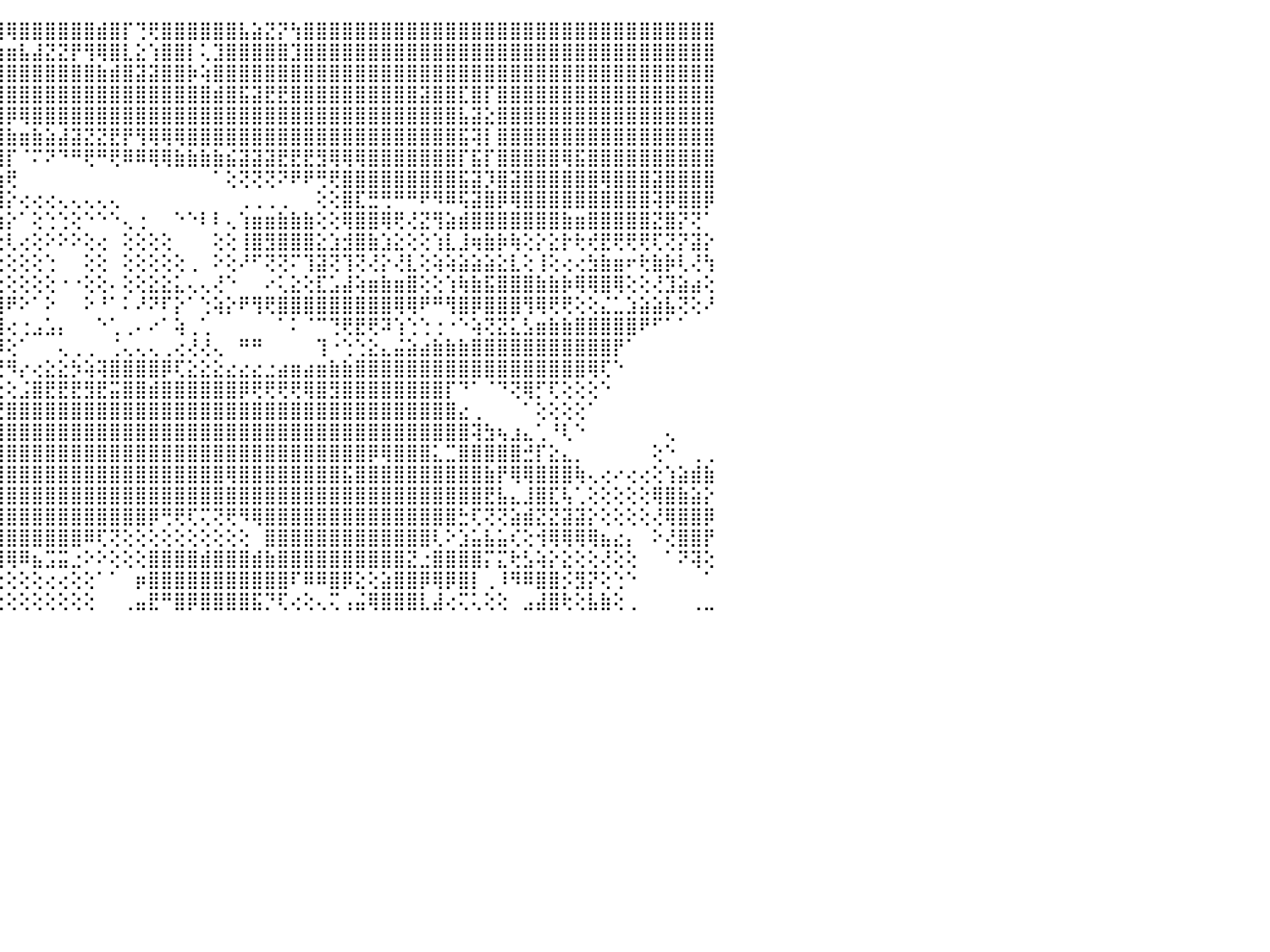

⢕⢕⢕⢕⠕⠑⢑⢕⢕⢕⢕⠕⠕⠑⠀⠀⠀⠀⠀⠀⠀⠀⠀⠀⠀⠀⠀⠀⠀⠁⠝⣿⣿⣿⣿⣿⣿⣿⣿⣿⣿⣯⣵⣿⢿⢿⣿⣿⣿⣿⣿⣿⣾⣿⡏⢙⢟⣿⣿⣿⣿⣿⣿⣧⣵⣝⡝⢳⣿⣿⣿⣿⣿⣿⣿⣿⣿⣿⣿⣿⣿⣿⣿⣿⣿⣿⣿⣿⣿⣿⣿⣿⣿⣿⣿⣿⣿⣿⣿⣿⠀
⢕⢕⢱⢕⢔⢕⠕⢕⢕⠕⠁⠀⠀⠀⠀⠀⠀⠀⠀⠀⠀⠀⠀⠀⠀⠀⠀⠀⠀⠀⠀⠜⣿⣿⣿⣿⣿⣿⣿⣿⣿⣿⣿⣿⣷⣶⣧⣼⣝⣝⡟⢻⢿⣿⣇⣕⢱⣿⣿⡇⢅⣹⣿⣿⣿⣿⣿⣹⣿⣿⣿⣿⣿⣿⣿⣿⣿⣿⣿⣿⣿⣿⣿⣿⣿⣿⣿⣿⣿⣿⣿⣿⣿⣿⣿⣿⣿⣿⣿⣿⠀
⢕⢕⢸⡇⡧⢕⢔⢕⢕⠀⠀⠀⠀⠀⠀⠀⠀⠀⠀⠀⠀⠀⠀⠀⠀⠀⠀⠀⠀⠀⠀⠀⢸⣿⣿⣿⣿⣿⣿⣿⣿⡇⢹⢟⣿⣿⣿⣿⣿⣿⣿⣿⣷⣾⣿⣽⣽⣿⣿⡷⢵⣿⣿⣿⣿⣿⣿⣿⣿⣿⣿⣿⣿⣿⣿⣿⣿⣿⣿⣿⣿⣿⣿⣿⣿⣿⣿⣿⣿⣿⣿⣿⣿⣿⣿⣿⣿⣿⣿⣿⠀
⢕⢁⢸⡇⢹⢕⢕⠕⢕⠀⠀⠀⠀⠀⠀⠀⠀⠀⠀⠀⠀⠀⠀⠀⠀⠀⠀⠀⠀⠀⢄⣴⣼⢟⣿⣿⣿⣿⣿⣿⣿⡇⢕⣈⣿⣿⣿⣿⣿⣿⣿⣿⣿⣿⣿⣿⣿⣿⣿⣿⣿⣾⣿⣯⣽⣟⣟⣿⣿⣿⣿⣿⣿⣿⣿⣿⣿⣽⣿⣿⣏⣿⡏⣿⣿⣿⣿⣿⣿⣿⣿⣿⣿⣿⣿⣿⣿⣿⣿⣿⠀
⢱⢕⢕⢕⢅⢕⢔⢕⢕⠀⠀⠀⠀⠀⠀⠀⠀⠀⠀⠀⠀⠀⠀⠀⠀⠀⠀⠀⠀⢔⢕⣽⣿⡇⣲⣴⣵⣝⣍⣙⣝⢇⢅⢟⢿⡿⢿⣿⣿⣿⣿⣿⣿⣿⣿⣿⣿⣿⣿⣿⣿⣿⣿⣿⣿⣿⣿⣿⣿⣿⣿⣿⣿⣿⣿⣿⣿⣿⣿⣿⣧⣽⣕⣿⣿⣿⣿⣿⣿⣿⣿⣿⣿⣿⣿⣿⣿⣿⣿⣿⠀
⢕⢕⢕⢕⢕⢕⢕⢔⢕⢔⠀⠀⠀⠀⠀⠀⠀⠀⠀⠀⠀⠀⠀⠀⠀⢀⢀⠀⠀⠁⢑⢟⣟⡳⢿⢿⢿⣿⢿⠿⠿⢇⢕⢕⣿⣷⣶⣷⣵⣼⣽⣝⣝⣟⡟⢻⢿⢿⢿⣿⣿⣿⣿⣿⣿⣿⣿⣿⣿⣿⣿⣿⣿⣿⣿⣿⣿⣿⣿⣿⣯⢽⡇⣿⣿⣿⣿⣿⣿⣿⣿⣿⣿⣿⣿⣿⣿⣿⣿⣿⠀
⢕⢕⢕⢕⢕⢕⢕⢕⢟⠇⠀⠀⠀⠀⠀⠀⠀⠀⠀⠀⠀⠀⠀⠀⢰⢏⢅⢕⢕⢕⢕⢸⣿⣷⣕⢜⢹⣿⡕⠀⠀⢕⢕⣸⣿⡏⠈⠍⠝⠙⠛⢟⠛⢟⠿⠿⢿⢿⣷⣷⣷⣷⣮⣽⣽⣽⣟⣟⣟⣻⢿⢿⢿⣿⣿⣿⣿⣿⣿⣿⡏⣯⡏⣿⣿⣿⣿⣿⢿⣯⣿⣿⣿⣿⣿⣿⣿⣿⣿⣿⠀
⠕⠕⠑⢑⢑⢁⢅⢄⢔⢕⠔⠀⠀⠀⠀⠀⠀⠀⠀⠀⠀⠀⠀⢔⢕⢕⢁⢕⢕⢕⢕⢕⢜⢻⣿⣧⣿⣿⡇⠀⠀⠕⢕⢸⢵⢟⠀⠀⠀⠀⠀⠀⠀⠀⠀⠀⠀⠀⠀⠀⠀⠁⢕⢝⢝⢝⠝⠟⠟⢛⢟⣿⣿⣿⣿⣿⣿⣿⣿⣿⣯⣽⡹⣿⣽⣿⣿⣿⣿⣿⣿⢿⣿⣿⣿⣽⣿⣿⣿⣿⠀
⢔⠕⠑⠑⠑⠁⠁⠁⠀⠀⠀⠀⢀⠀⠀⠀⠀⠀⠀⠀⠀⠀⠀⢕⢕⢕⢕⢵⡕⢕⢕⢕⢕⢕⢰⣿⣿⣿⡇⢷⡕⢔⢕⢸⣻⡕⢔⢔⢔⢄⢄⢄⢄⢄⠀⠀⠀⠀⠀⠀⠀⠀⠀⢀⢀⢀⢀⠀⠀⢕⢕⣿⣏⣛⢛⠛⠛⠟⠻⠿⢯⣽⣿⡿⢿⣿⣿⣿⣿⣿⣿⣿⣿⣿⣿⢽⡿⣿⣿⡿⠀
⢕⢕⢀⠀⠀⠀⠀⠀⠀⠀⠀⠀⢁⢕⢀⠀⠀⠀⠀⠀⠀⠀⢄⢕⢕⢕⢕⢕⢕⢕⢕⢕⢕⢕⢐⣿⣿⣿⡇⢑⢁⢁⢁⢕⣵⡕⠁⢕⢑⢑⢕⠑⠑⠑⢄⢐⠀⠀⠑⠑⠇⠇⢄⢱⣶⣶⣷⣷⣷⢕⢕⢿⣿⣿⢿⢟⢜⣝⢻⣵⣾⣿⣿⣿⣿⣿⣿⣿⣷⣶⣿⣿⣿⣿⣿⣝⣿⡝⢝⠁⠀
⢕⢕⢕⢕⢄⢄⢄⢔⢜⠷⠔⠄⢕⢕⢕⠀⠀⠀⠀⠀⢀⢔⢕⣕⡕⢕⢕⢕⢕⢕⢕⢕⢕⢕⢜⣿⣿⣿⡇⢕⢕⢕⢕⢕⢗⢇⢔⢕⠕⠕⠕⢕⢔⠀⢕⢕⢕⢕⠀⠀⠀⢕⢕⢸⣿⣻⣿⣿⣿⣕⣱⣺⣿⣷⣱⣕⢕⢕⢱⣇⣸⢶⣷⡷⢷⢕⡕⣕⡗⢗⢞⣟⢟⢟⢟⢏⢝⡝⣽⡕⠀
⢕⢕⢕⢕⢔⢄⢔⢔⠀⠀⠀⠀⠑⢕⢕⢕⢔⢔⢕⢕⣱⣾⣿⣿⣿⡇⢕⢕⢕⢕⢕⢕⢕⢕⢕⢿⣿⢽⡇⢕⠀⠀⢕⢕⢕⢕⢕⢕⢑⠀⠀⢕⢕⠀⢕⢕⢕⢕⢕⢀⠀⠕⢕⠜⠋⢝⢝⠍⢹⣽⢝⢹⢝⢜⡕⢜⣇⢕⢵⢵⣵⣵⣵⣕⣇⢕⢸⢕⢔⢔⣳⣷⣶⠖⢗⣷⡷⢇⢜⢳⠀
⢕⢕⢕⢕⢕⢕⢕⢑⢀⡀⢀⣀⢀⢕⢕⣷⣷⣷⣷⣾⣿⣿⣿⡿⣿⡇⢕⢕⢕⢕⢕⢕⢕⢕⢕⢸⣿⣿⣧⢕⠀⠀⡕⢕⢗⢕⢕⢕⢕⠐⠐⢕⢕⠄⢕⢕⣕⣕⣅⢄⢄⢜⠑⠀⠀⠔⢅⣕⢕⣏⣡⣼⢵⣶⣷⣶⣿⢕⢕⢱⢷⣷⣯⣿⣿⣿⣷⣷⡷⢿⢿⣿⢿⢕⢕⢜⣹⣵⣴⢕⠀
⢁⢱⠗⠝⠉⠉⠉⣹⣿⢍⠉⠉⠉⢉⢡⣿⣿⣿⣿⡿⢿⠿⢿⢿⢿⢕⢕⢕⢕⠅⠅⠁⠑⢕⢕⢘⣿⣿⢷⢕⢕⢕⢕⢑⣾⠟⠕⠁⠕⠀⠀⠕⠘⠁⠅⠜⠝⠏⡕⠁⢑⢵⡕⠟⢻⢟⣿⣿⣿⣿⣿⣿⣿⣿⣿⢿⢿⠟⠛⢻⣿⡿⣿⣿⣿⢻⢿⢟⢟⢕⢕⣌⣁⣱⣵⣵⣧⢝⢕⠜⠀
⣱⣤⣤⣴⣶⣶⣿⣯⣝⣗⣕⢔⢕⠑⠅⠕⠁⠀⠀⠀⠀⠀⠀⠀⠀⠁⢕⢕⠕⠀⠀⠀⠀⢕⢕⢜⣿⢕⢕⠁⠀⢀⠀⠀⣹⢔⢐⣠⣡⡄⠀⠀⠑⢁⢀⠄⠔⠁⢵⢀⢁⠀⠀⠀⠀⠀⠁⠅⠈⠉⢙⢟⣟⢟⠽⢱⢑⢑⢐⠐⠑⢵⢝⣝⣅⣣⣶⣷⣷⣿⣿⣿⣿⣿⠟⠋⠁⠁⠀⠀⠀
⣿⣿⣿⣿⠟⠻⣿⣿⡿⢟⢕⢕⢅⢀⢀⠅⢄⠀⠀⠀⠀⠀⠀⠀⠀⠀⠁⠕⢔⢀⠀⠀⠐⢑⠕⠘⠝⠕⠕⢕⢀⠈⠳⣔⡸⢕⠁⠀⠀⢄⢀⢀⠀⢈⢄⢄⢄⢀⢔⢜⢜⢄⠀⠛⠛⠀⠀⠀⠀⢹⠐⢑⢑⣕⣄⣬⣵⣴⣷⣷⣷⣿⣿⣿⣿⣿⣿⣿⣿⣿⣿⣿⡟⠁⠀⠀⠀⠀⠀⠀⠀
⠝⠙⠛⠃⠀⠀⠈⢝⢕⢕⢕⠑⠑⠕⢕⢕⠐⠀⠀⠀⠀⠀⠀⠀⠀⠀⠀⠀⠀⠁⠕⢔⢔⢕⠜⠿⣵⣕⢐⠕⠅⠀⢠⢞⢟⠻⡔⢔⣕⣕⡳⢵⢽⣿⣿⣿⣿⡿⢏⣕⣕⣕⣔⣔⣔⣐⣴⣶⣴⣶⣷⣷⣿⣿⣿⣿⣿⣿⣿⣿⣿⣿⣿⣿⣿⣿⣿⣿⣿⣿⢿⢏⠑⠀⠀⠀⠀⠀⠀⠀⠀
⢀⠀⠀⠐⠀⠀⢀⢕⢑⠅⠀⠀⠀⠀⠀⠀⠀⠀⠀⠀⠀⠀⠀⠀⠀⠀⠀⠀⠀⠀⠀⠁⠁⠑⠕⢖⠂⠈⢁⢁⢅⢕⢔⢕⢕⢕⣨⣿⣟⣟⣟⣻⣟⣭⣿⣿⣾⣿⣿⣿⣿⣿⣿⡿⢟⢟⢟⢟⢿⣿⣻⣿⣿⣿⣿⣿⣿⣿⣿⡏⠙⠁⠈⠙⢝⢿⡋⢏⢕⢕⢕⠑⠀⠀⠀⠀⠀⠀⠀⠀⠀
⢕⢕⢕⢕⢕⢔⠕⠁⠀⠀⠀⠀⠀⠀⠀⠀⠀⠀⠀⠀⠀⠀⠀⠀⠀⠀⠀⠀⠀⠀⠀⠀⠀⠀⠀⠀⠑⢕⢕⠅⣝⣍⣻⣿⣛⣿⣿⣿⣿⣿⣿⣿⣿⣿⣿⣿⣿⣿⣿⣿⣿⣿⣿⣿⣿⣿⣿⣿⣿⣿⣿⣿⣿⣿⣿⣿⣿⣿⣿⣿⣔⢀⠀⠀⠀⠁⢕⢕⢕⢕⠁⠀⠀⠀⠀⠀⠀⠀⠀⠀⠀
⢕⢕⢕⢕⢕⠕⠀⠀⠀⠀⠀⠀⠀⠀⠀⠀⠀⠀⠀⠀⠀⠀⠀⠀⠀⠀⠀⠀⠀⠀⠀⠀⠀⠀⠀⠀⠀⠀⠑⣿⣿⣿⣿⣿⣿⣿⣿⣿⣿⣿⣿⣿⣿⣿⣿⣿⣿⣿⣿⣿⣿⣿⣿⣿⣿⣿⣿⣿⣿⣿⣿⣿⣿⣿⣿⣿⣿⣿⣿⣿⣿⢽⣳⢦⣰⣄⢁⠘⢇⠑⠀⠀⠀⠀⠀⠀⢄⠀⠀⠀⠀
⢕⢕⢕⢕⢕⠀⠀⠀⠀⠀⠀⠀⠀⠀⠀⠀⠀⠀⠀⠀⠀⠀⠀⠀⠀⠀⠀⠀⠀⠀⠀⠀⠀⠀⠀⠀⠀⠀⠀⠜⣿⣿⣿⣿⣿⣿⣿⣿⣿⣿⣿⣿⣿⣿⣿⣿⣿⣿⣿⣿⣿⣿⣿⣿⣿⣿⣿⣿⣿⣿⣿⣿⣿⡿⢿⣿⣿⣿⣅⣉⣿⣿⣿⣿⣿⣚⡏⣕⣄⡀⠀⠀⠀⠀⠀⢕⠑⠀⢀⢀⠀
⢕⢕⢕⢕⠑⠀⠀⠀⠀⠀⠀⠀⠀⠀⠀⠀⠀⠀⠀⠀⠀⠀⠀⠀⠀⠀⠀⠀⠀⠀⠀⠀⠀⠀⠀⠀⠀⠀⠀⠀⢹⣿⣿⣿⣿⣿⣿⣿⣿⣿⣿⣿⣿⣿⣿⣿⣿⣿⣿⣿⣿⣿⢿⣿⣿⣿⣿⣿⣿⣿⣿⣯⣿⣿⣿⣿⣿⣿⣿⣿⣿⣿⣷⡟⢿⢿⣿⣿⣿⢷⢄⢔⠔⢔⢔⢕⢱⣵⣾⣷⠀
⢕⢕⢕⢕⠀⠀⠀⠀⠀⠀⠀⠀⠀⠀⠀⠀⠀⠀⠀⠀⠀⠀⠀⠀⠀⠀⠀⠀⠀⠀⠀⠀⠀⠀⠀⠀⠀⠀⠀⠀⢜⢾⣿⣿⣿⣿⣿⣿⣿⣿⣿⣿⣿⣿⣿⣿⣿⣿⣿⣿⣿⣿⣿⣿⣿⣿⣿⣿⣿⣿⣿⣿⣿⣿⣿⣿⣿⣿⣿⣿⣿⣿⣟⣧⣄⣸⣿⣏⢧⢁⢕⢕⢕⢕⢕⢿⣿⣷⣵⡕⠀
⢕⢕⢕⢕⠀⠀⠀⠀⠀⠀⠀⠀⠀⠀⠀⠀⠀⠀⠀⠀⠀⠀⠀⠀⠀⠀⠀⠀⠀⠀⠀⠀⠀⠀⠀⠀⠀⠀⠀⠀⠀⢺⢻⡾⣿⣿⣿⣿⣿⣿⣿⣿⣿⣿⣿⣿⡿⢛⢟⢏⢍⢝⢟⠻⢿⣿⣿⣿⣿⣿⣿⣿⣿⣿⣿⣿⣿⣿⣿⣿⣓⢏⢝⢝⣵⣾⣝⣝⣽⣽⡕⢕⢕⢕⢕⢜⢿⣿⣿⡿⠀
⢕⢕⢕⢕⠀⠀⠀⠀⠀⠀⠀⠀⠀⠀⠀⠀⠀⠀⠀⠀⠀⠀⠀⠀⠀⠀⠀⠀⠀⠀⠀⠀⠀⠀⠀⠀⠀⠀⠀⠀⠀⢌⢷⣛⣿⣿⣿⣿⣿⣿⣿⠿⢏⢝⢕⢕⢕⢕⢕⢕⢕⢕⢕⢕⠀⣿⣿⣿⣿⣿⣿⣿⣿⣿⣿⣿⣿⣿⢇⠕⣱⣥⣧⣥⢎⢕⢺⢿⢿⢿⢿⣦⣔⡄⠀⠕⢜⣿⣿⡟⠀
⢕⢕⢕⢕⠀⠀⠀⠀⠀⠀⠀⠀⠀⠀⠀⠀⠀⠀⠀⠀⠀⠀⠀⠀⠀⠀⠀⠀⠀⠀⠀⠀⠀⠀⠀⠀⠀⠀⠀⠀⠀⠕⢑⢯⢿⢿⠿⣦⣩⣭⣐⠕⠕⢕⢕⢕⣿⣿⣿⣿⣾⣿⣿⣿⣾⣷⣿⣿⣿⣿⣿⣿⣿⣿⣿⣿⣝⣐⣿⣿⣿⣿⡍⣍⢗⣣⢵⡕⣕⢕⢕⢜⢕⢕⠀⠀⠁⠝⢽⢕⠀
⣖⡷⠑⢕⠀⠀⠀⠀⠀⠀⠀⠀⠀⠀⠀⠀⠀⠀⠀⠀⠀⠀⠀⠀⠀⠀⠀⠀⠀⠀⠀⠀⠀⠀⠀⠀⠀⠀⠀⠀⠀⠀⢎⢕⢕⢕⢕⢕⢔⢔⢕⢕⠁⠁⠀⡶⣿⣿⣿⣿⣿⣿⣿⣿⣿⣿⣿⠏⠿⠿⣿⡿⣕⢕⣵⣿⣿⡿⢿⡿⣿⡇⢀⠸⠻⠿⣿⣿⡪⣻⡝⢕⢑⠑⠀⠀⠀⠀⠀⠁⠀
⢟⢇⢐⢕⠀⠀⠀⠀⠀⠀⠀⠀⠀⠀⠀⠀⠀⠀⠀⠀⠀⠀⠀⠀⠀⠀⠀⠀⠀⠀⠀⠀⠀⠀⠀⠀⠀⠀⠀⢀⠔⠕⢕⢐⢕⢕⢕⢕⢕⢕⢕⢕⠀⠀⢀⣤⣟⠛⣿⡿⣿⣿⣿⣿⣯⡙⢏⢔⢕⢄⢍⢠⣬⢿⣿⣿⣿⣇⣼⢔⢍⢅⢕⢕⠀⣠⣼⣿⢗⢕⣧⣷⢕⢀⠀⠀⠀⠀⢀⣀⠀
⠀⠀⠀⠀⠀⠀⠀⠀⠀⠀⠀⠀⠀⠀⠀⠀⠀⠀⠀⠀⠀⠀⠀⠀⠀⠀⠀⠀⠀⠀⠀⠀⠀⠀⠀⠀⠀⠀⠀⠀⠀⠀⠀⠀⠀⠀⠀⠀⠀⠀⠀⠀⠀⠀⠀⠀⠀⠀⠀⠀⠀⠀⠀⠀⠀⠀⠀⠀⠀⠀⠀⠀⠀⠀⠀⠀⠀⠀⠀⠀⠀⠀⠀⠀⠀⠀⠀⠀⠀⠀⠀⠀⠀⠀⠀⠀⠀⠀⠀⠀⠀